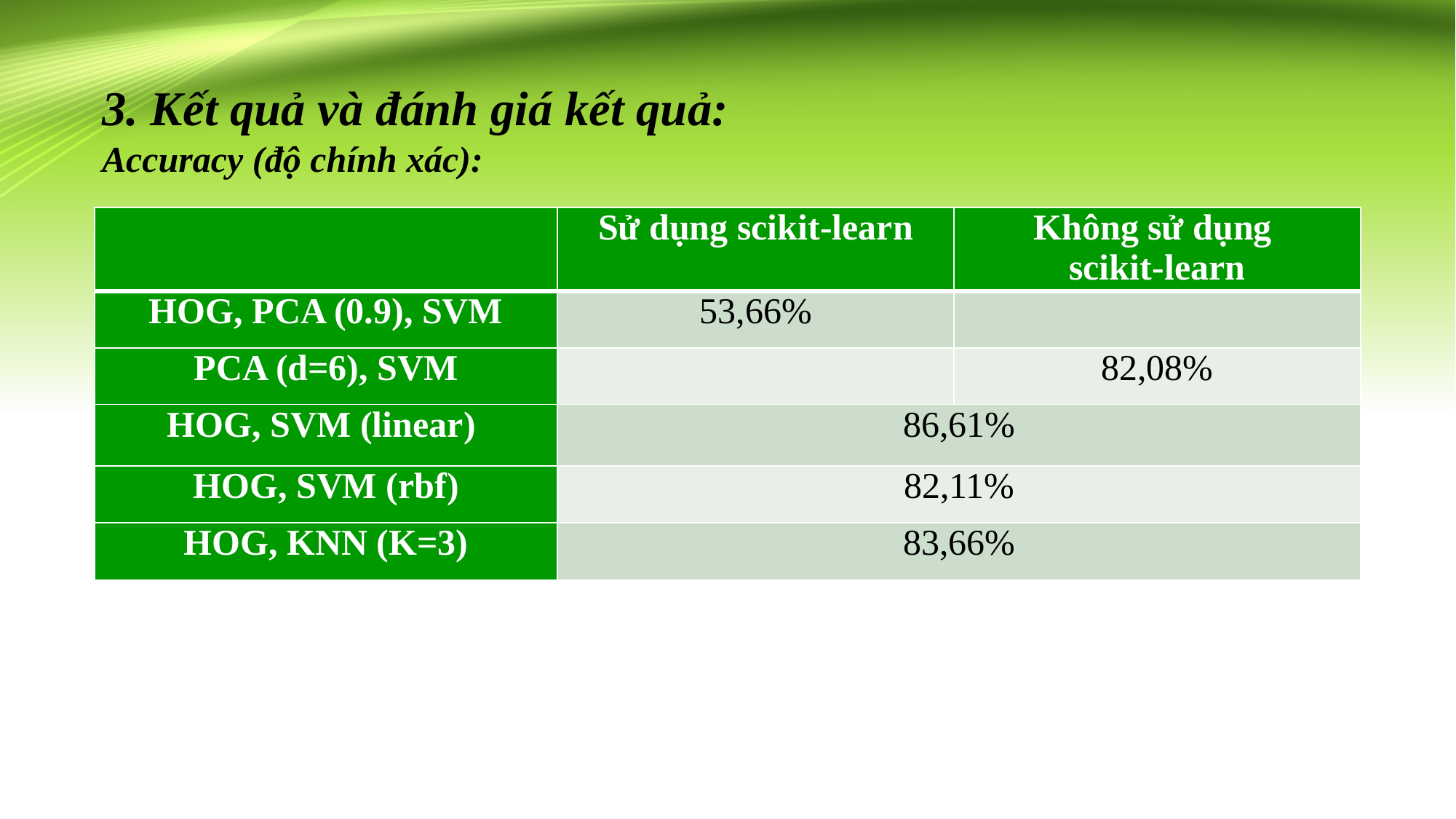

# 3. Kết quả và đánh giá kết quả: Accuracy (độ chính xác):
|  | Sử dụng scikit-learn | Không sử dụng scikit-learn |
| --- | --- | --- |
| HOG, PCA (0.9), SVM | 53,66% |  |
| PCA (d=6), SVM |  | 82,08% |
| HOG, SVM (linear) | 86,61% |  |
| HOG, SVM (rbf) | 82,11% |  |
| HOG, KNN (K=3) | 83,66% |  |